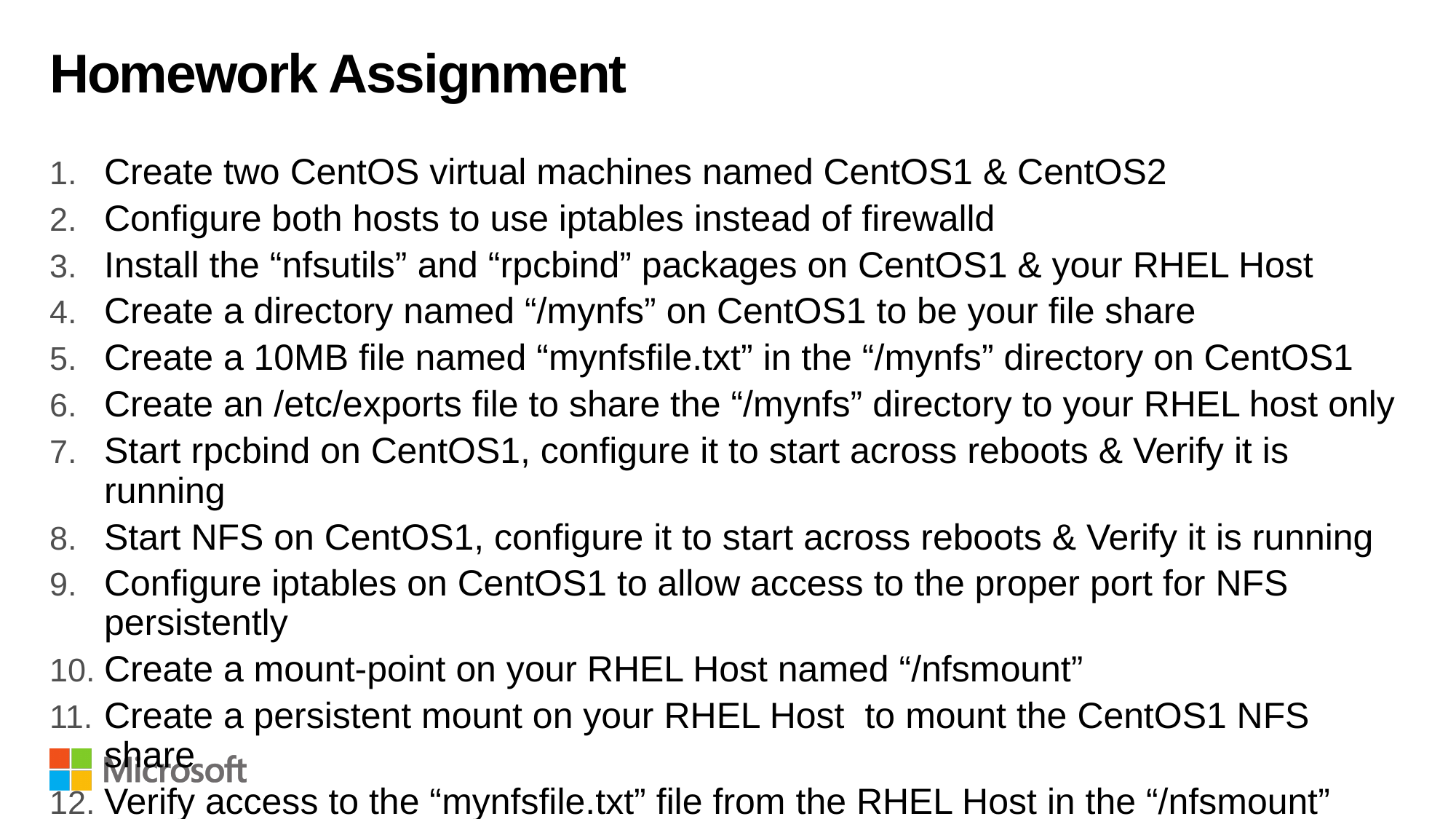

# Homework Assignment
Create two CentOS virtual machines named CentOS1 & CentOS2
Configure both hosts to use iptables instead of firewalld
Install the “nfsutils” and “rpcbind” packages on CentOS1 & your RHEL Host
Create a directory named “/mynfs” on CentOS1 to be your file share
Create a 10MB file named “mynfsfile.txt” in the “/mynfs” directory on CentOS1
Create an /etc/exports file to share the “/mynfs” directory to your RHEL host only
Start rpcbind on CentOS1, configure it to start across reboots & Verify it is running
Start NFS on CentOS1, configure it to start across reboots & Verify it is running
Configure iptables on CentOS1 to allow access to the proper port for NFS persistently
Create a mount-point on your RHEL Host named “/nfsmount”
Create a persistent mount on your RHEL Host  to mount the CentOS1 NFS share
Verify access to the “mynfsfile.txt” file from the RHEL Host in the “/nfsmount” directory